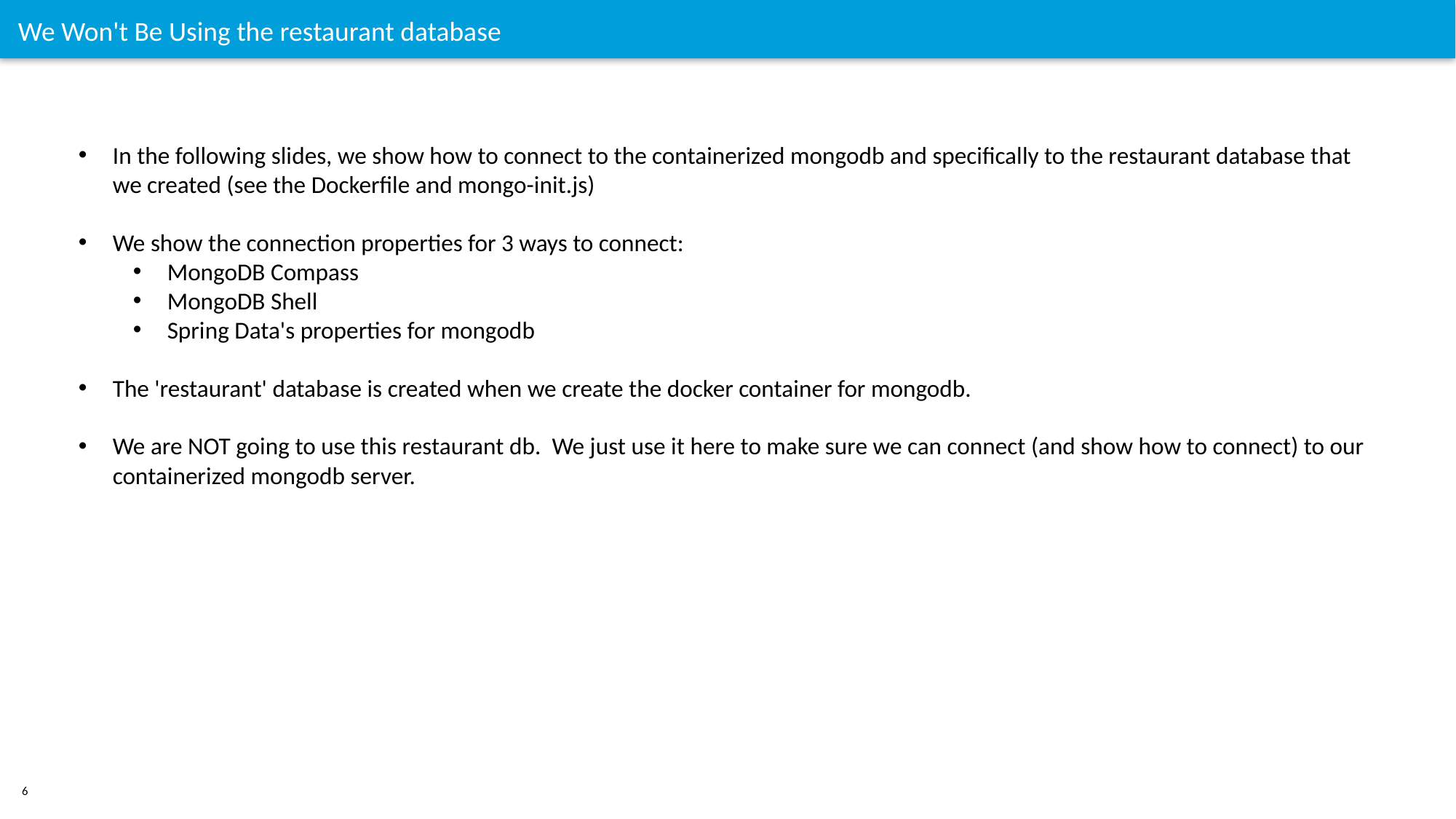

# We Won't Be Using the restaurant database
In the following slides, we show how to connect to the containerized mongodb and specifically to the restaurant database that we created (see the Dockerfile and mongo-init.js)

We show the connection properties for 3 ways to connect:
MongoDB Compass
MongoDB Shell
Spring Data's properties for mongodb

The 'restaurant' database is created when we create the docker container for mongodb.

We are NOT going to use this restaurant db.  We just use it here to make sure we can connect (and show how to connect) to our containerized mongodb server.

6